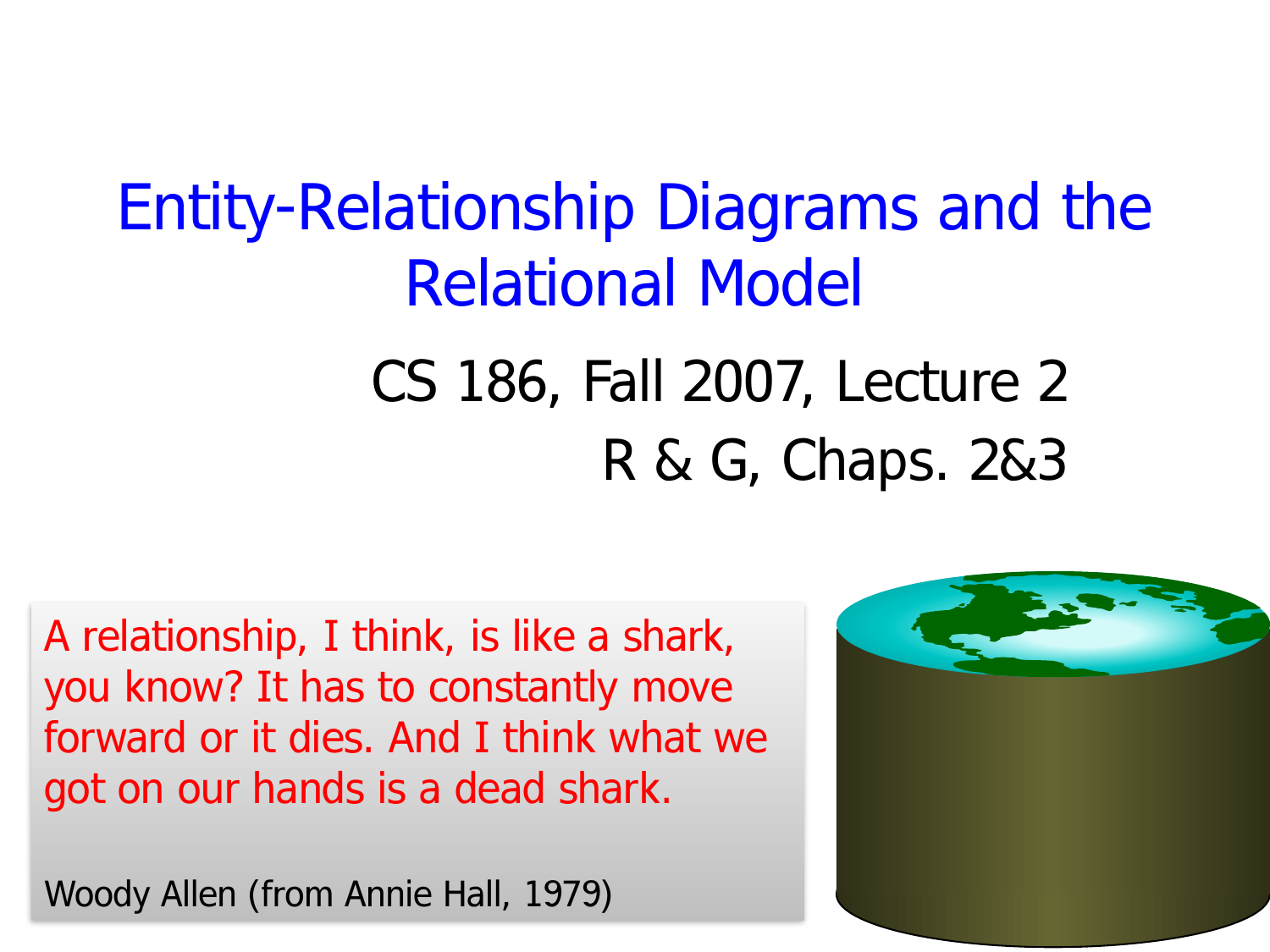

# Entity-Relationship Diagrams and the Relational Model
CS 186, Fall 2007, Lecture 2
R & G, Chaps. 2&3
A relationship, I think, is like a shark, you know? It has to constantly move forward or it dies. And I think what we got on our hands is a dead shark.

Woody Allen (from Annie Hall, 1979)